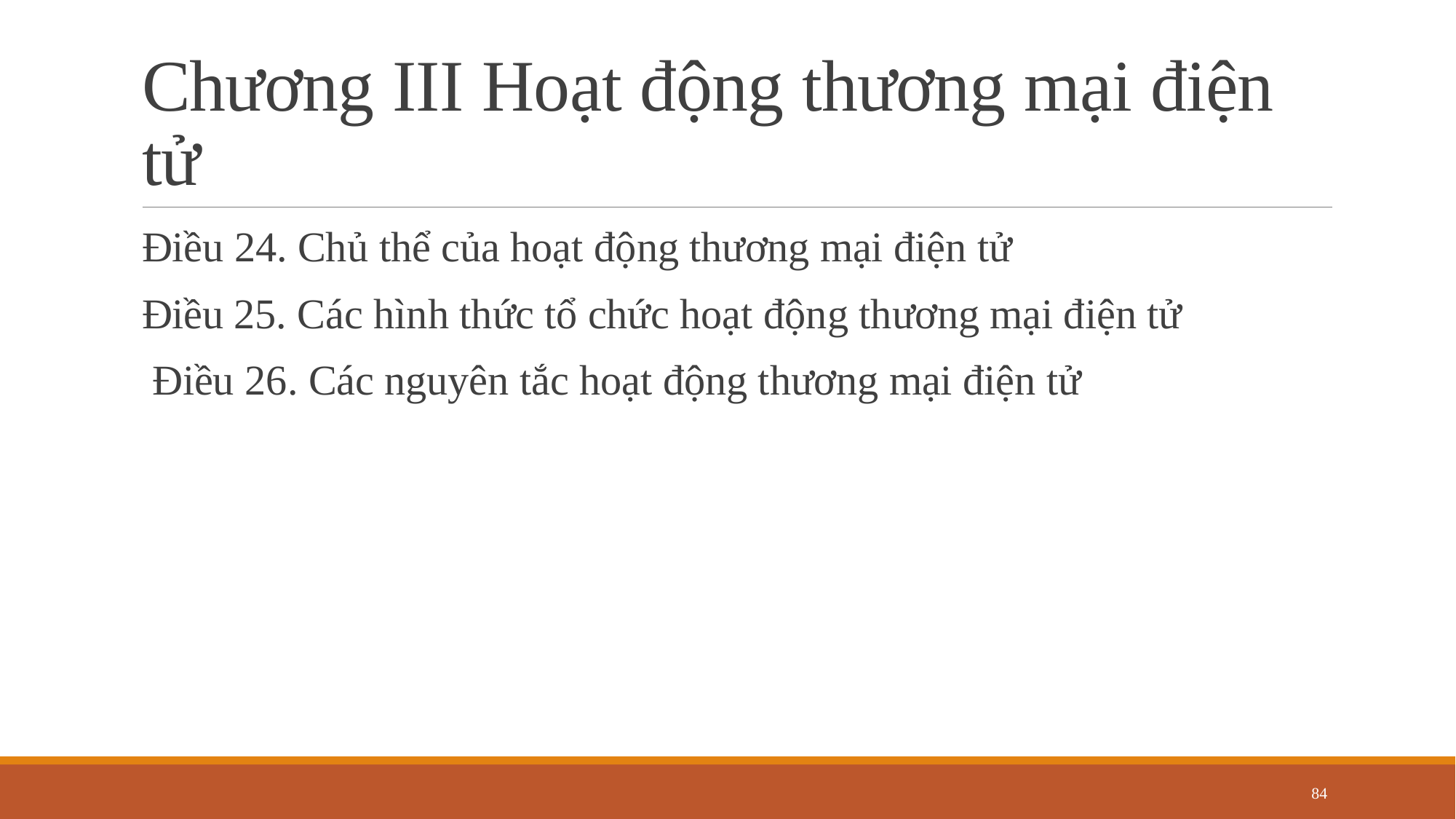

# Chương III Hoạt động thương mại điện  tử
Điều 24. Chủ thể của hoạt động thương mại điện tử
Điều 25. Các hình thức tổ chức hoạt động thương mại điện tử  Điều 26. Các nguyên tắc hoạt động thương mại điện tử
84